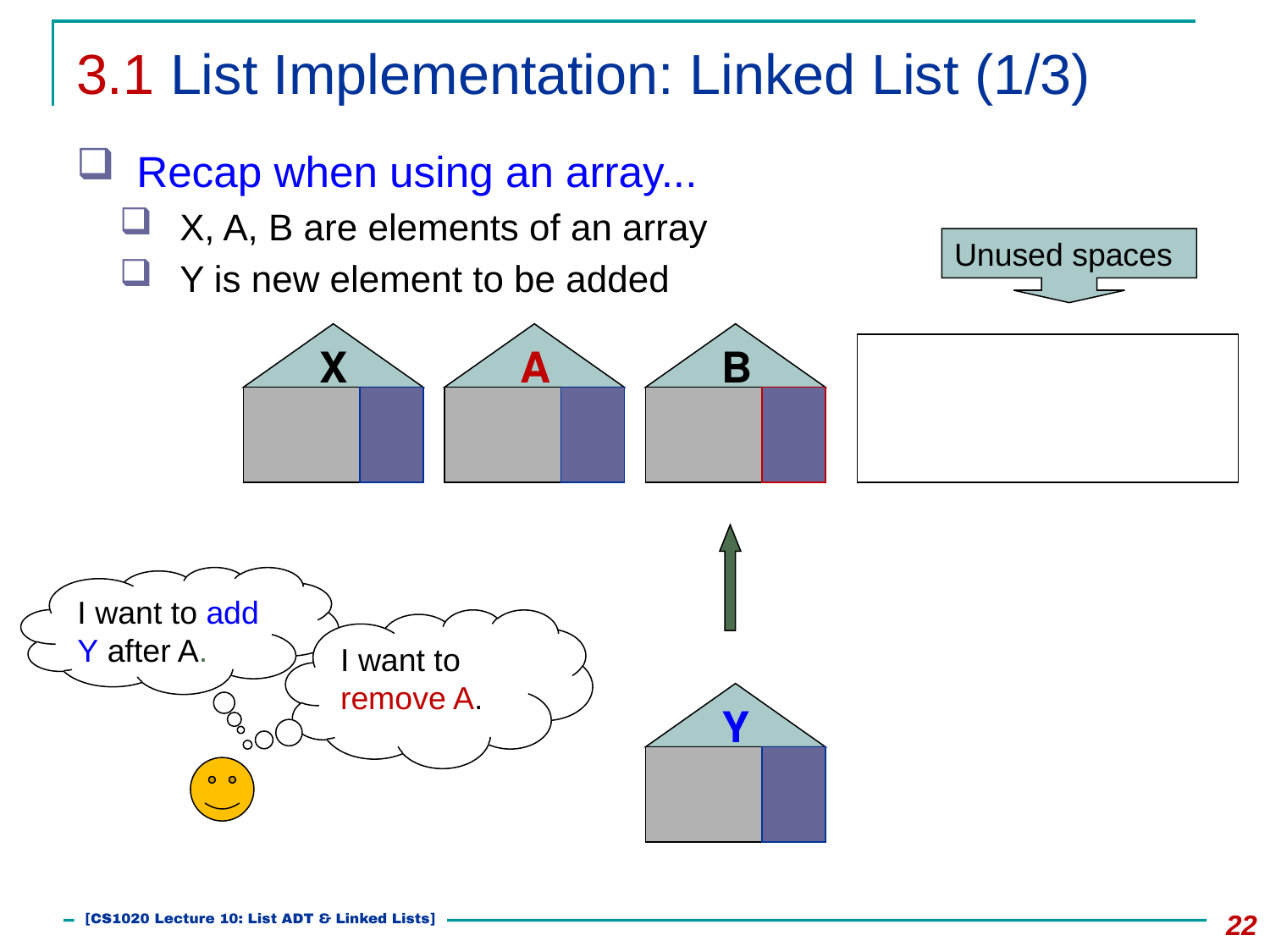

# 3.1 List Implementation: Linked List (1/3)
Recap when using an array...
X, A, B are elements of an array
Y is new element to be added

Unused spaces

X

A

B

I want to add Y after A.
I want to remove A.

Y

22
[CS1020 Lecture 10: List ADT & Linked Lists]